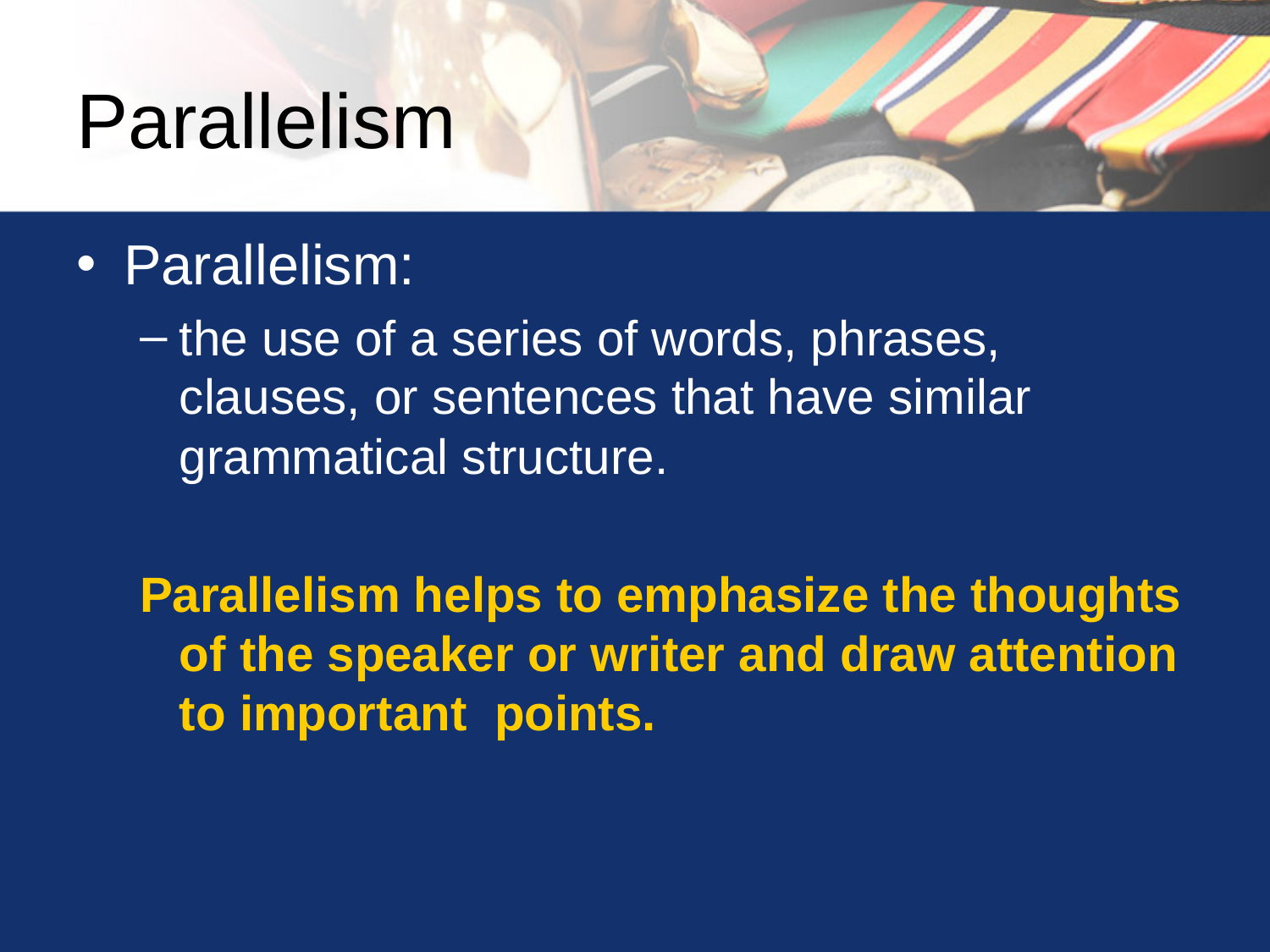

# Parallelism
Parallelism:
the use of a series of words, phrases, clauses, or sentences that have similar grammatical structure.

Parallelism helps to emphasize the thoughts of the speaker or writer and draw attention to important  points.